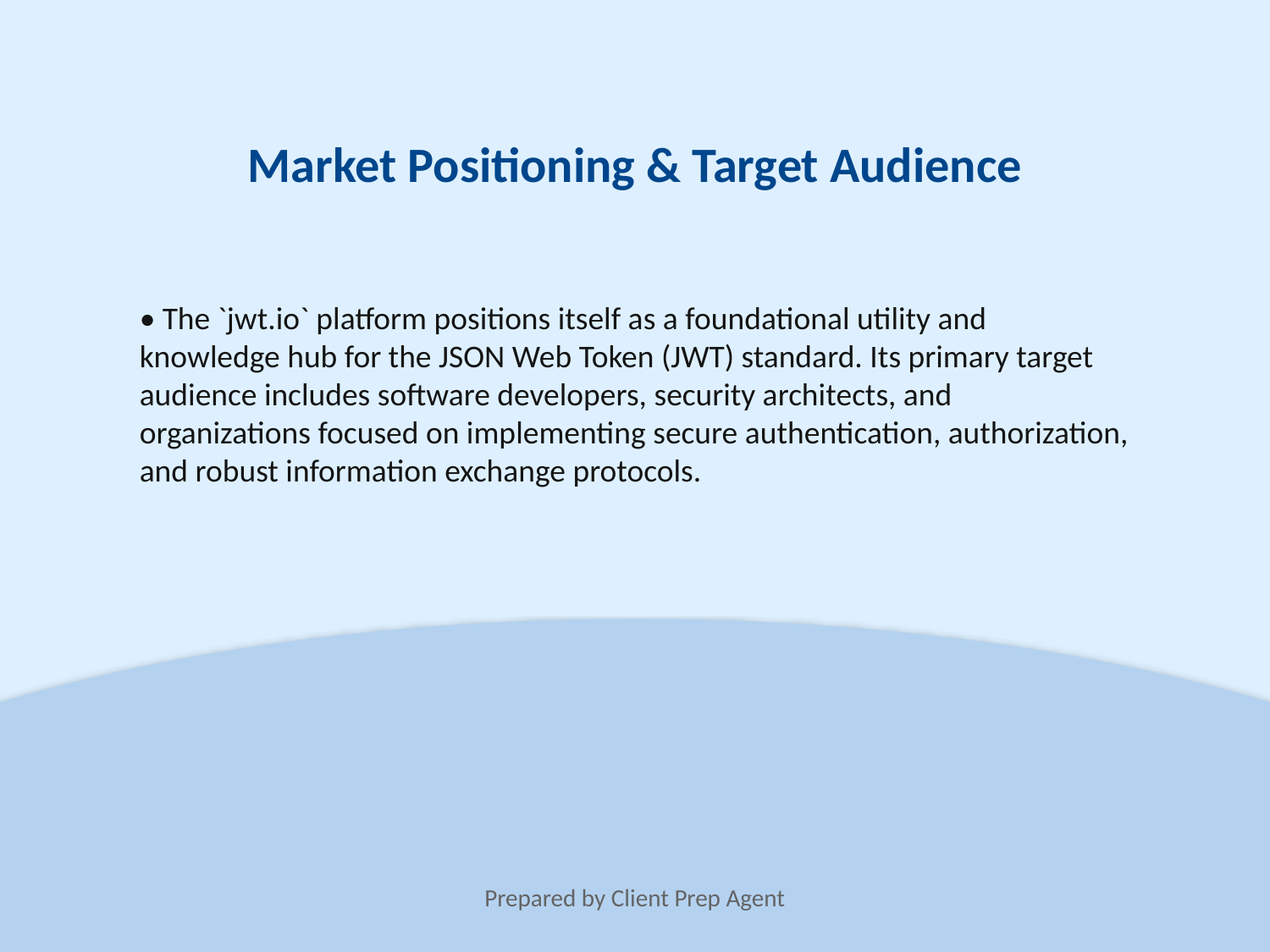

Market Positioning & Target Audience

• The `jwt.io` platform positions itself as a foundational utility and knowledge hub for the JSON Web Token (JWT) standard. Its primary target audience includes software developers, security architects, and organizations focused on implementing secure authentication, authorization, and robust information exchange protocols.

Prepared by Client Prep Agent